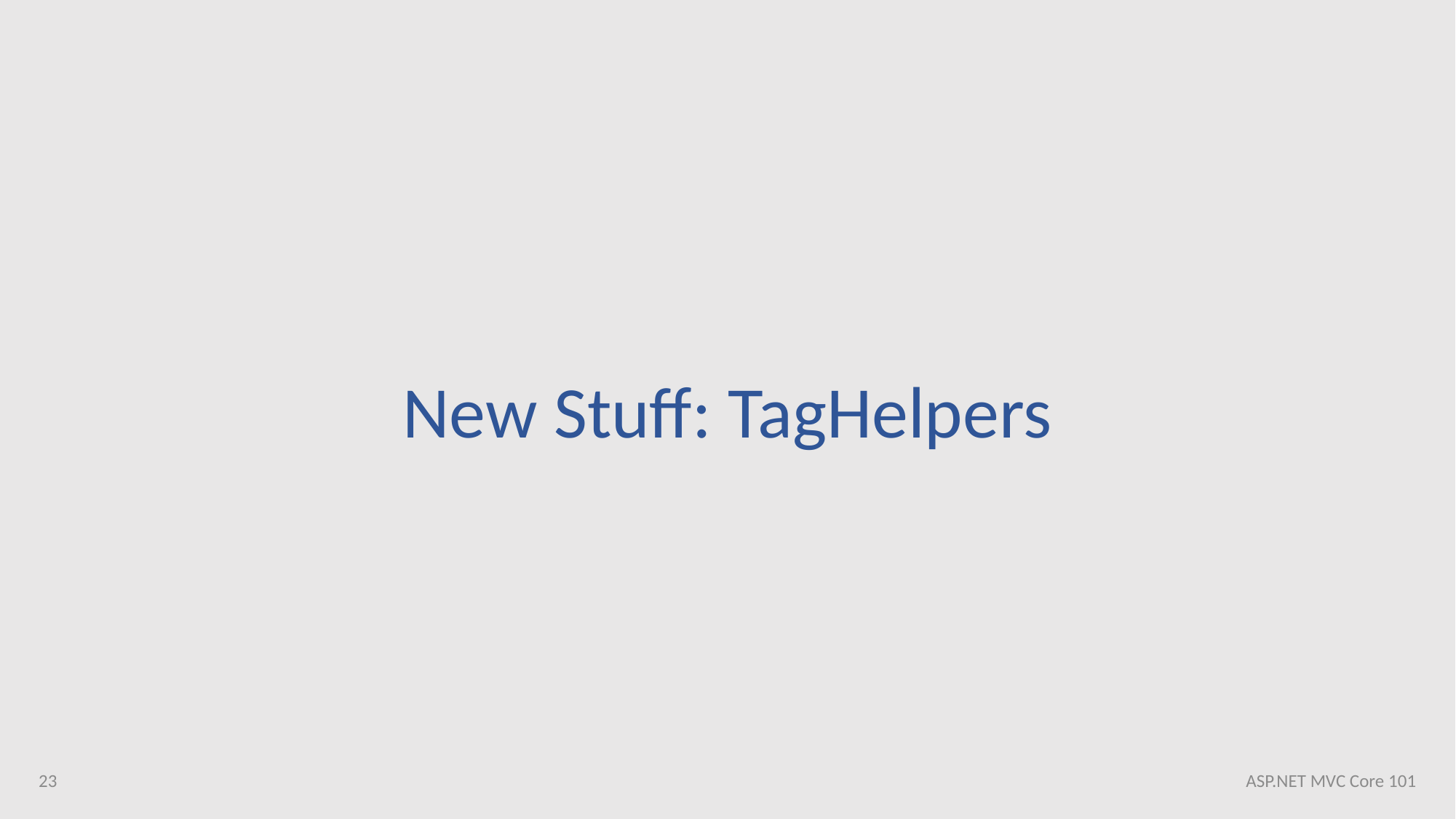

New Stuff: TagHelpers
23
ASP.NET MVC Core 101